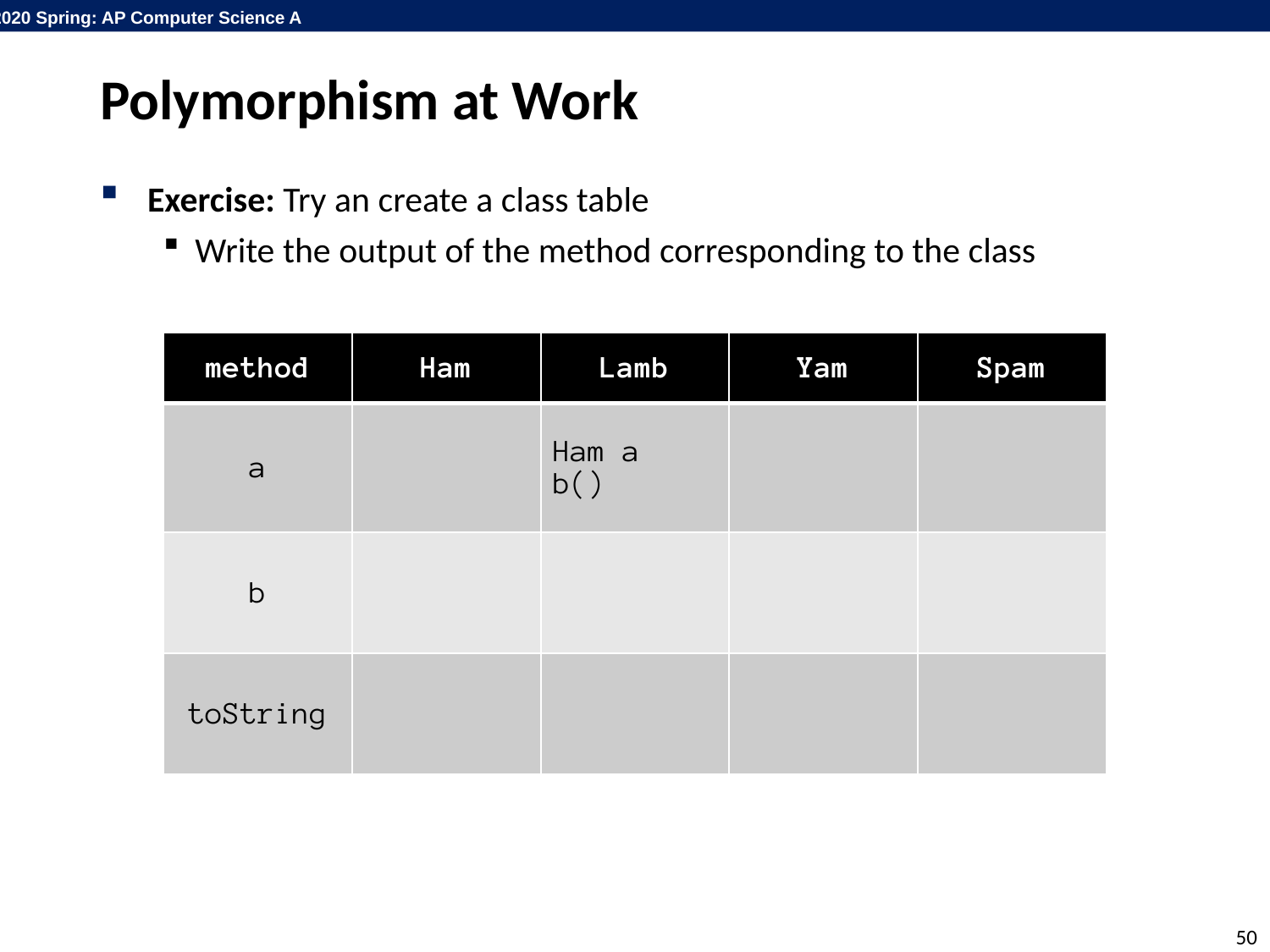

# Polymorphism at Work
Exercise: Try an create a class table
Write the output of the method corresponding to the class
| method | Ham | Lamb | Yam | Spam |
| --- | --- | --- | --- | --- |
| a |  | Ham a b() |  |  |
| b |  |  |  |  |
| toString |  |  |  |  |
50